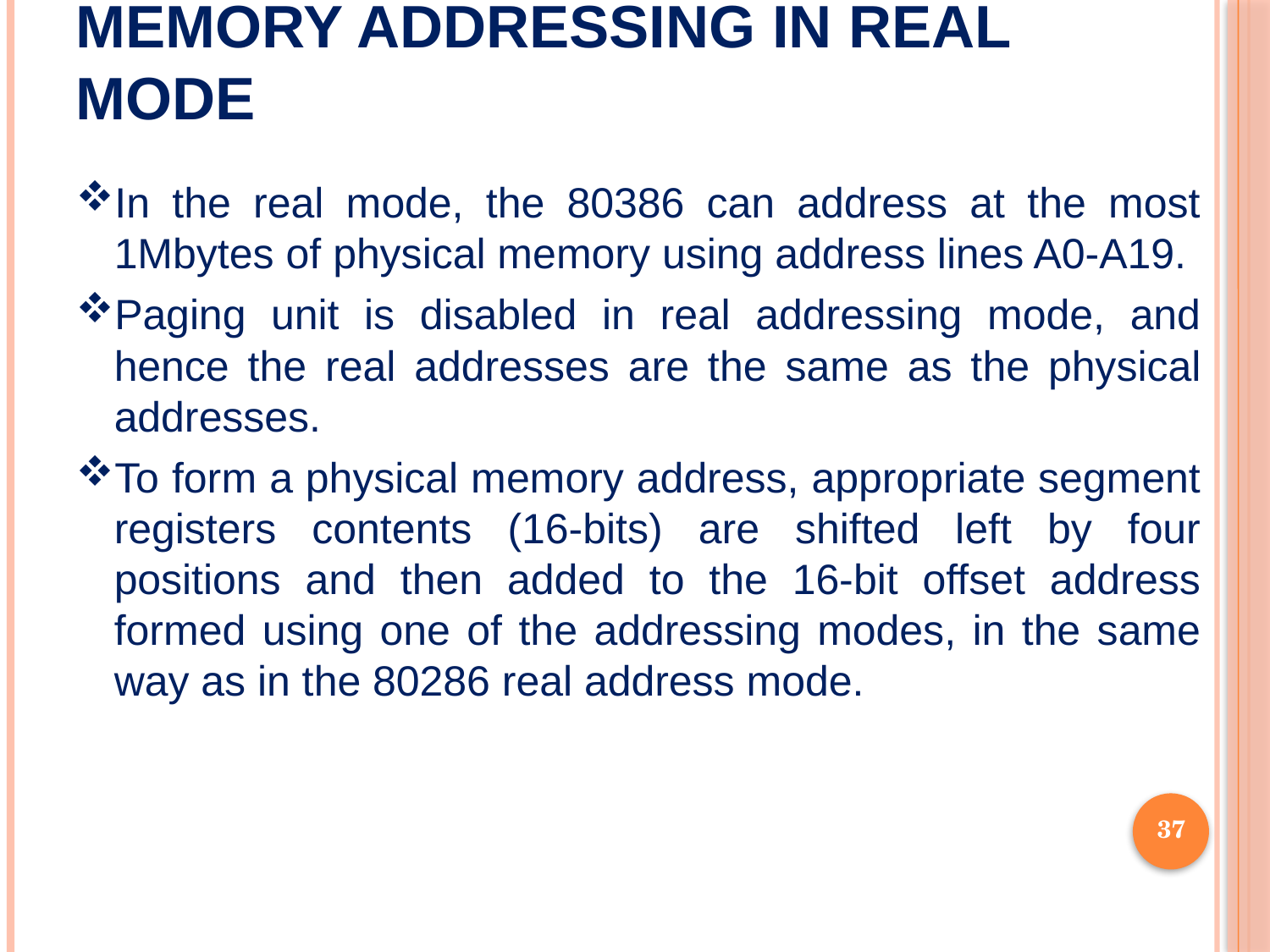

# Memory Addressing in Real Mode
In the real mode, the 80386 can address at the most 1Mbytes of physical memory using address lines A0-A19.
Paging unit is disabled in real addressing mode, and hence the real addresses are the same as the physical addresses.
To form a physical memory address, appropriate segment registers contents (16-bits) are shifted left by four positions and then added to the 16-bit offset address formed using one of the addressing modes, in the same way as in the 80286 real address mode.
37